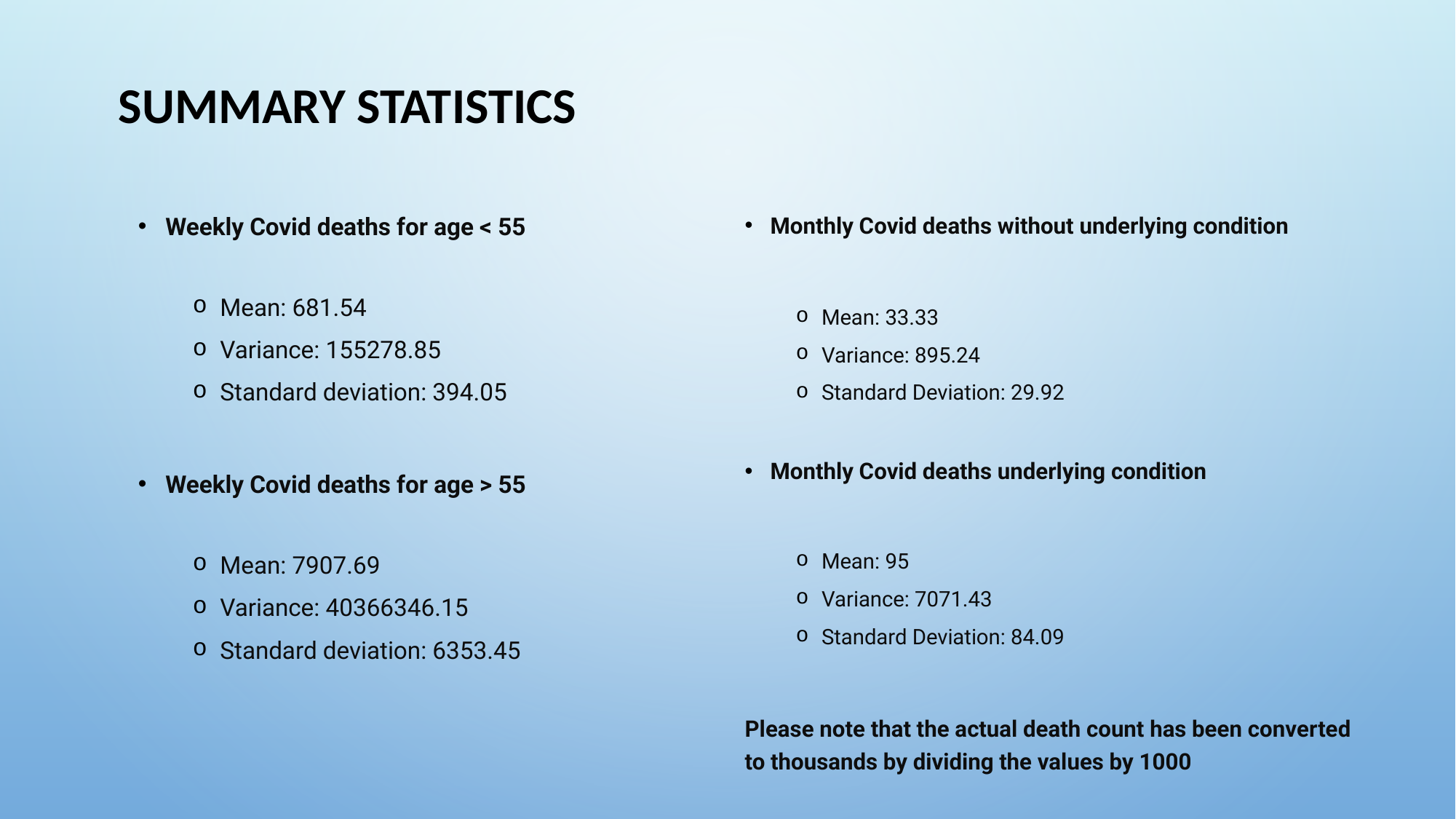

# Summary Statistics
Weekly Covid deaths for age < 55

Mean: 681.54
Variance: 155278.85
Standard deviation: 394.05

Weekly Covid deaths for age > 55

Mean: 7907.69
Variance: 40366346.15
Standard deviation: 6353.45

Monthly Covid deaths without underlying condition

Mean: 33.33
Variance: 895.24
Standard Deviation: 29.92

Monthly Covid deaths underlying condition

Mean: 95
Variance: 7071.43
Standard Deviation: 84.09

Please note that the actual death count has been converted to thousands by dividing the values by 1000